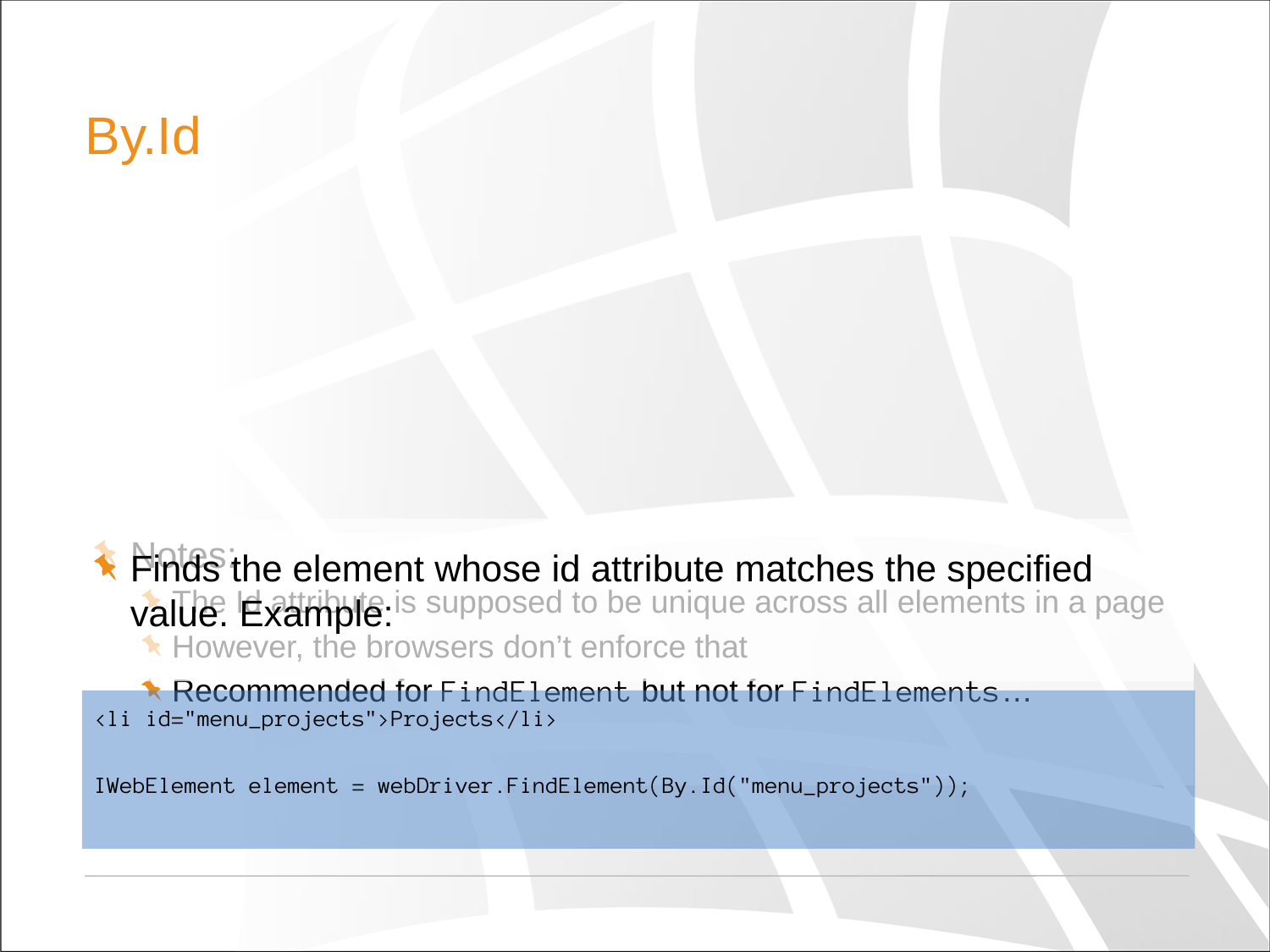

# By.Id
Finds the element whose id attribute matches the specified value. Example:

<li id="menu_projects">Projects</li>

IWebElement element = webDriver.FindElement(By.Id("menu_projects"));

Notes:
The Id attribute is supposed to be unique across all elements in a page
However, the browsers don’t enforce that
Recommended for FindElement but not for FindElements…